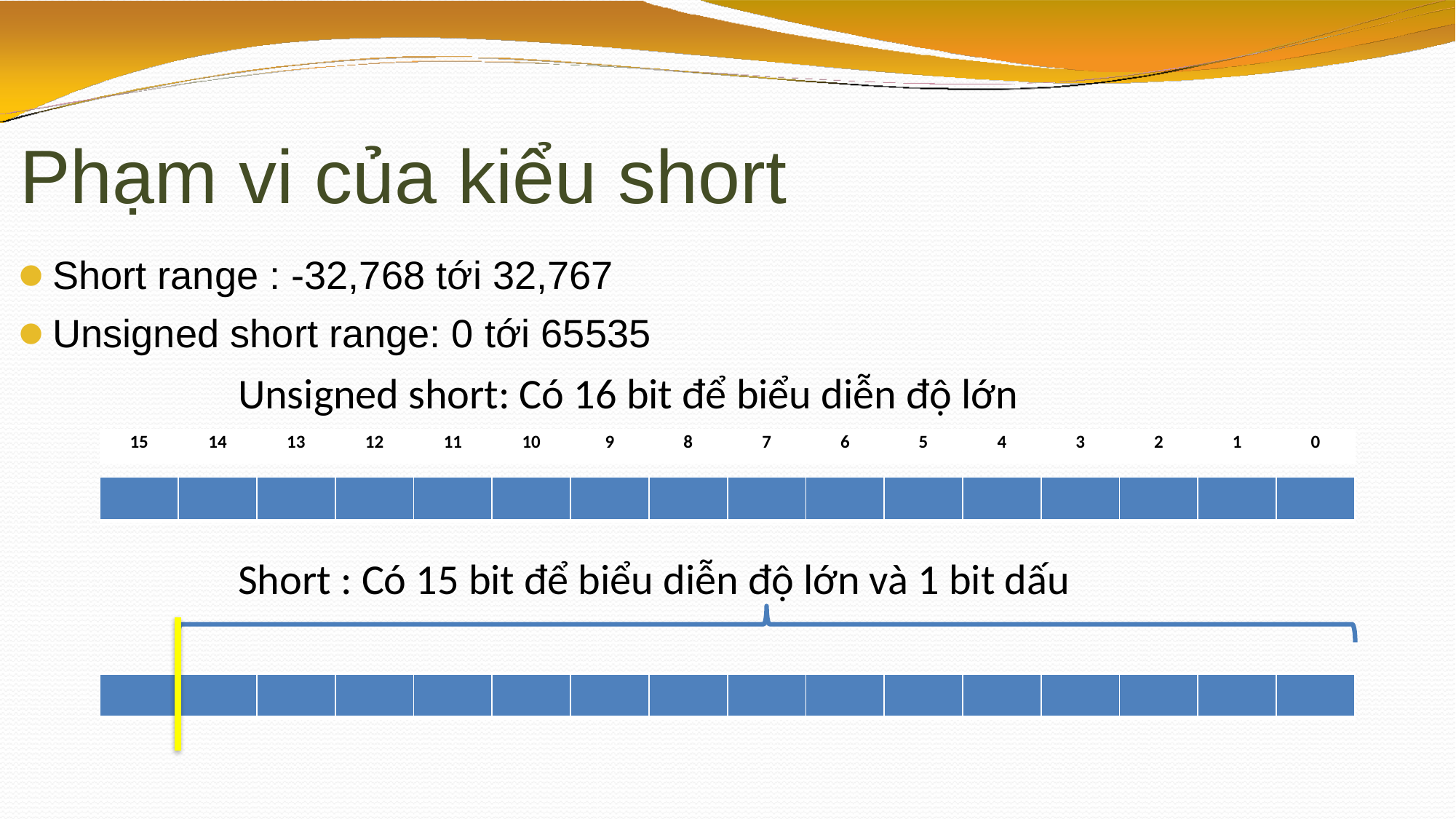

# Phạm vi của kiểu short
Short range : -32,768 tới 32,767
Unsigned short range: 0 tới 65535
			Unsigned short: Có 16 bit để biểu diễn độ lớn

			Short : Có 15 bit để biểu diễn độ lớn và 1 bit dấu

| 15 | 14 | 13 | 12 | 11 | 10 | 9 | 8 | 7 | 6 | 5 | 4 | 3 | 2 | 1 | 0 |
| --- | --- | --- | --- | --- | --- | --- | --- | --- | --- | --- | --- | --- | --- | --- | --- |
|  |  |  |  |  |  |  |  |  |  |  |  |  |  |  |  |
| --- | --- | --- | --- | --- | --- | --- | --- | --- | --- | --- | --- | --- | --- | --- | --- |
|  |  |  |  |  |  |  |  |  |  |  |  |  |  |  |  |
| --- | --- | --- | --- | --- | --- | --- | --- | --- | --- | --- | --- | --- | --- | --- | --- |